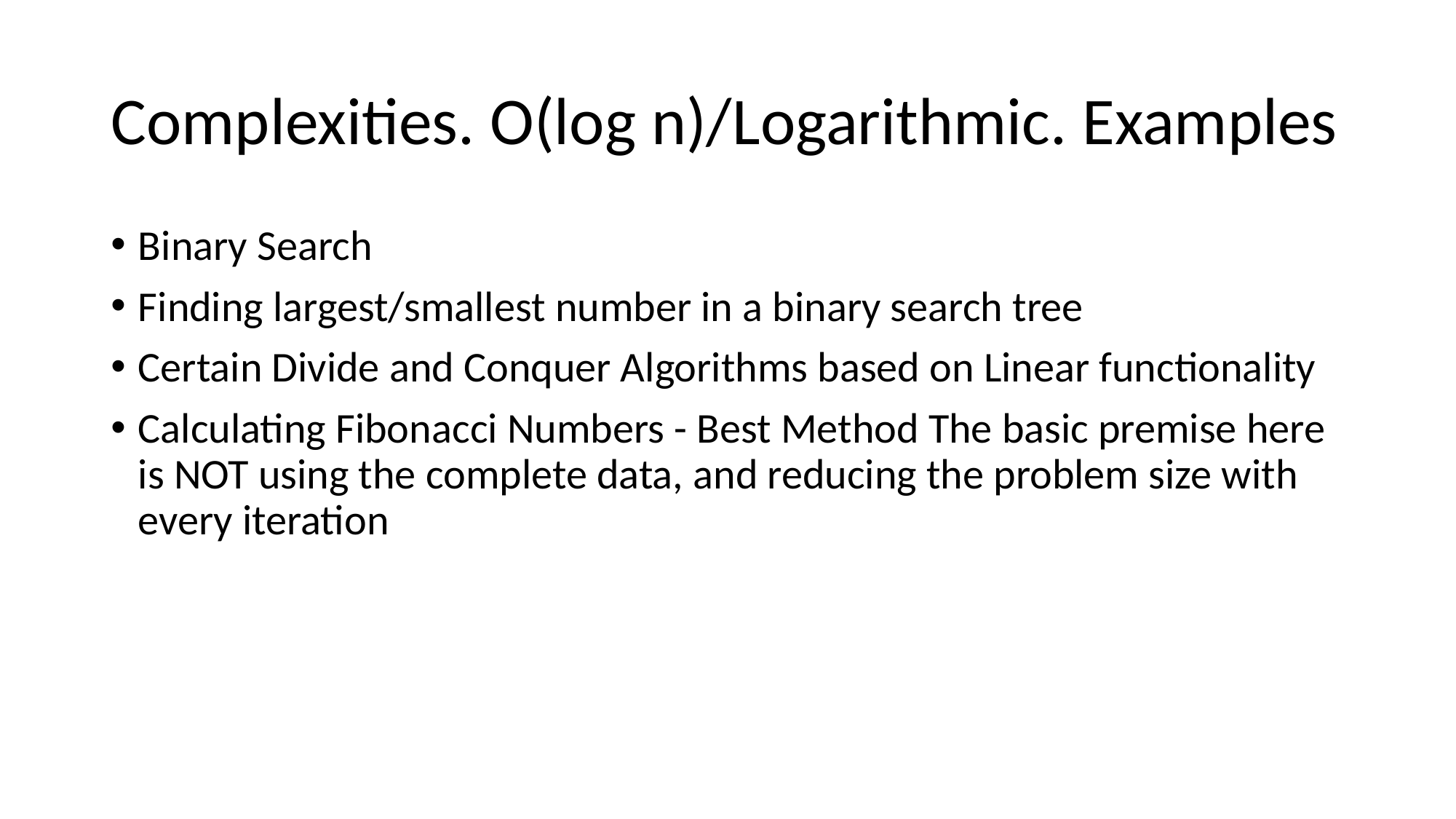

# Complexities. O(log n)/Logarithmic. Examples
Binary Search
Finding largest/smallest number in a binary search tree
Certain Divide and Conquer Algorithms based on Linear functionality
Calculating Fibonacci Numbers - Best Method The basic premise here is NOT using the complete data, and reducing the problem size with every iteration